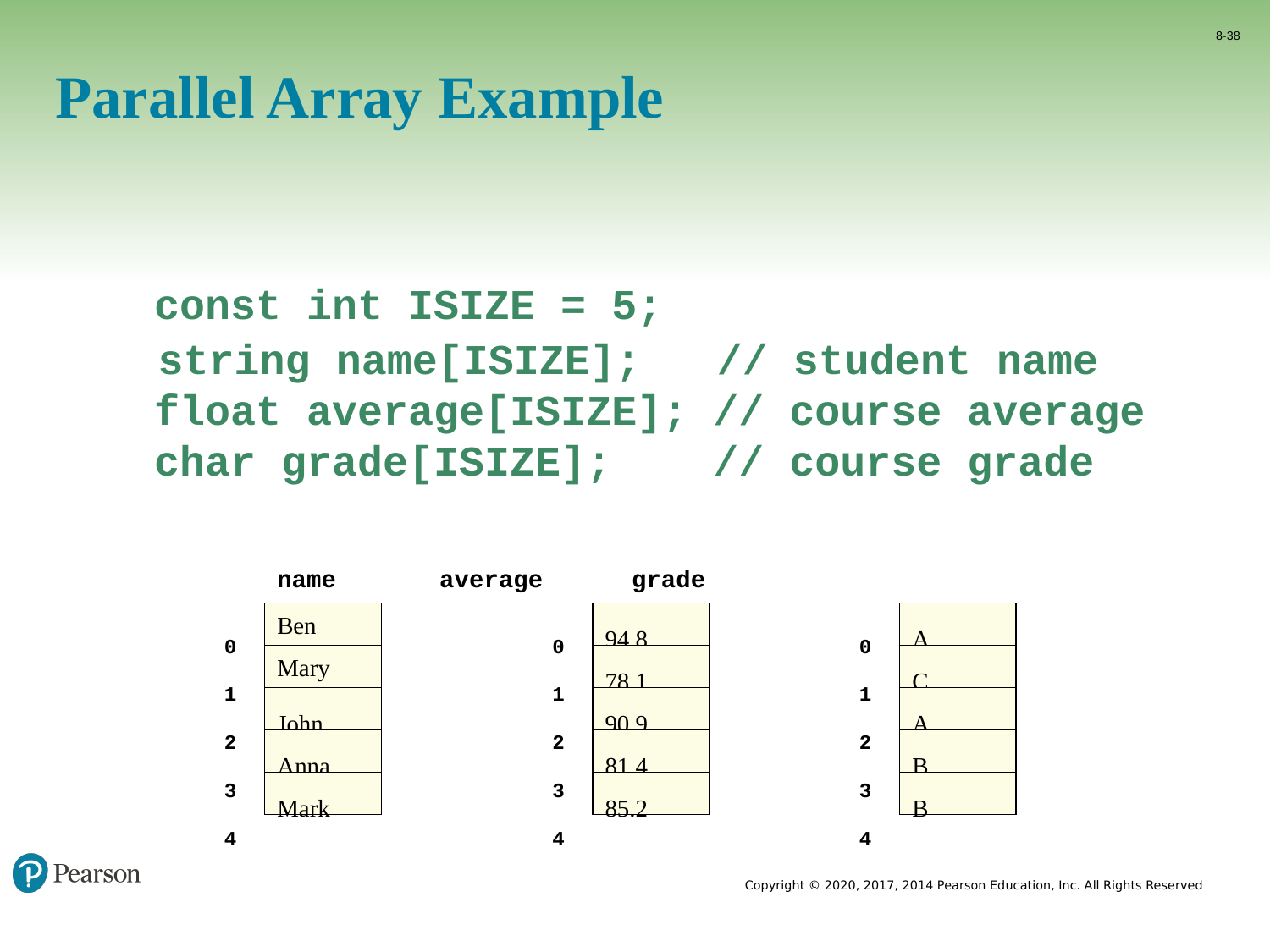

8-38
# Parallel Array Example
	const int ISIZE = 5;
 string name[ISIZE];   // student name
	float average[ISIZE]; // course average
	char grade[ISIZE];    // course grade
name       average      grade
0
1
2
3
4
Ben
Mary
John
Anna
Mark
0
1
2
3
4
94.8
78.1
90.9
81.4
85.2
0
1
2
3
4
A
C
A
B
B